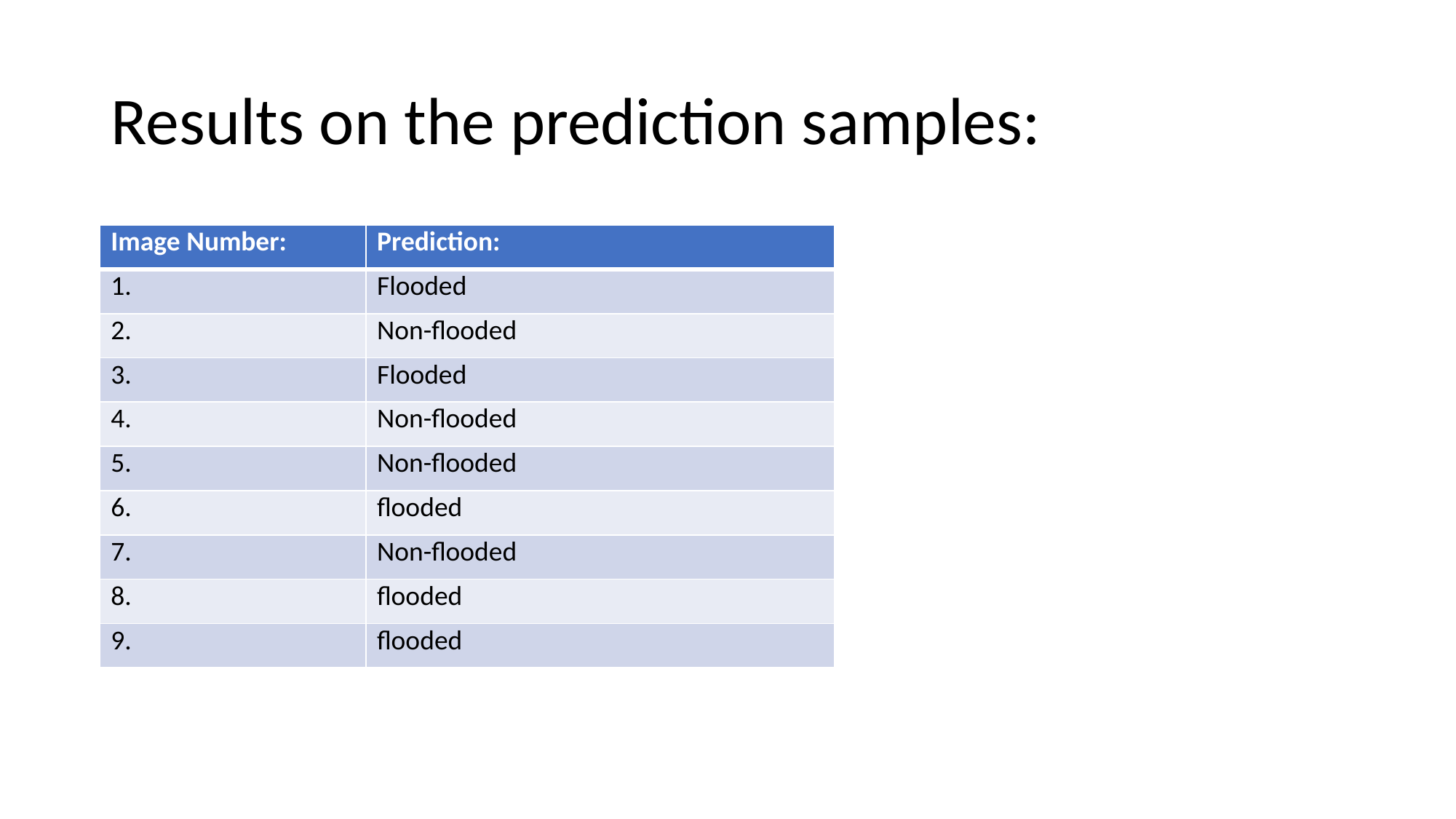

# Results on the prediction samples:
| Image Number: | Prediction: |
| --- | --- |
| 1. | Flooded |
| 2. | Non-flooded |
| 3. | Flooded |
| 4. | Non-flooded |
| 5. | Non-flooded |
| 6. | flooded |
| 7. | Non-flooded |
| 8. | flooded |
| 9. | flooded |